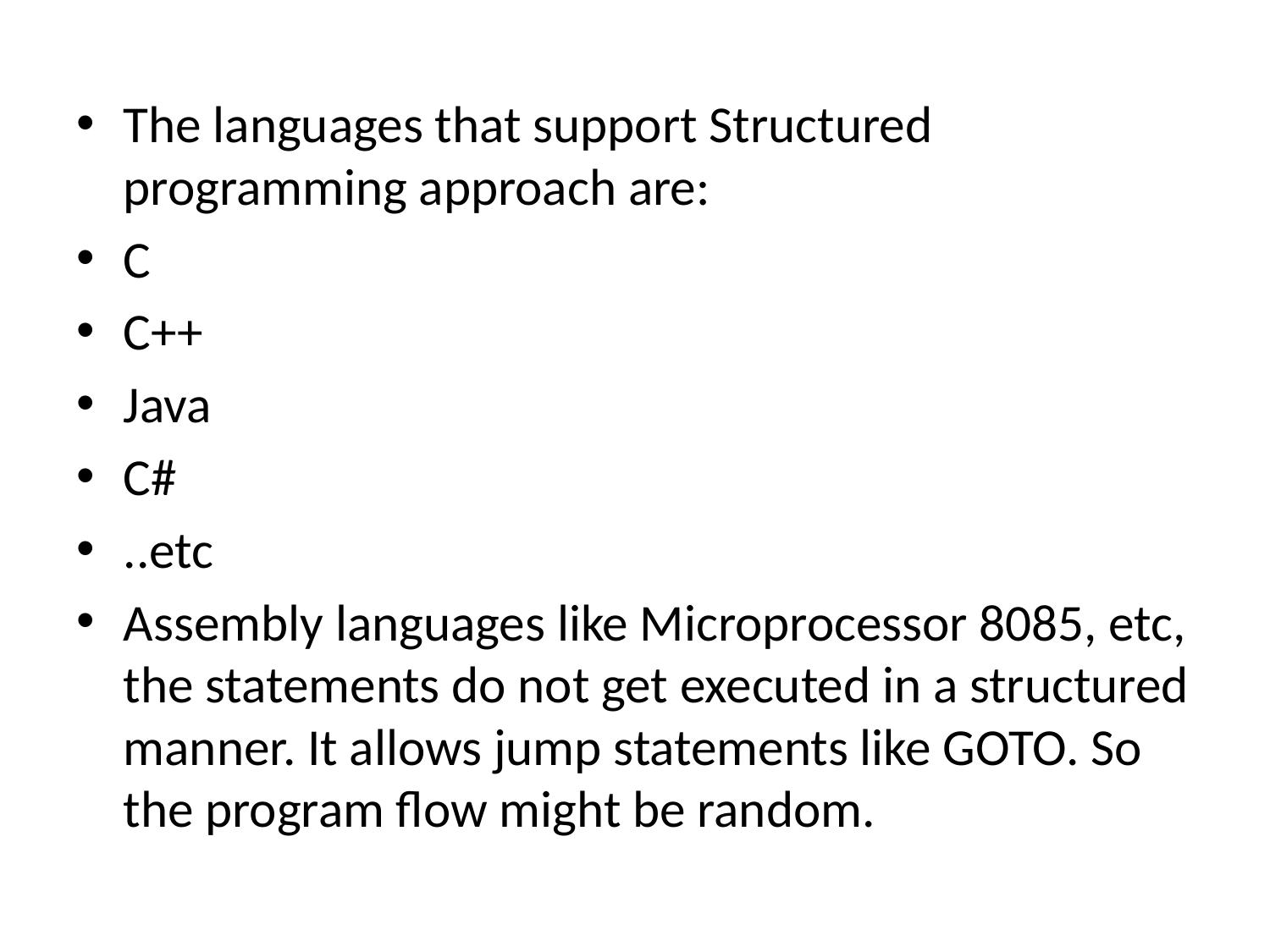

The languages that support Structured programming approach are:
C
C++
Java
C#
..etc
Assembly languages like Microprocessor 8085, etc, the statements do not get executed in a structured manner. It allows jump statements like GOTO. So the program flow might be random.